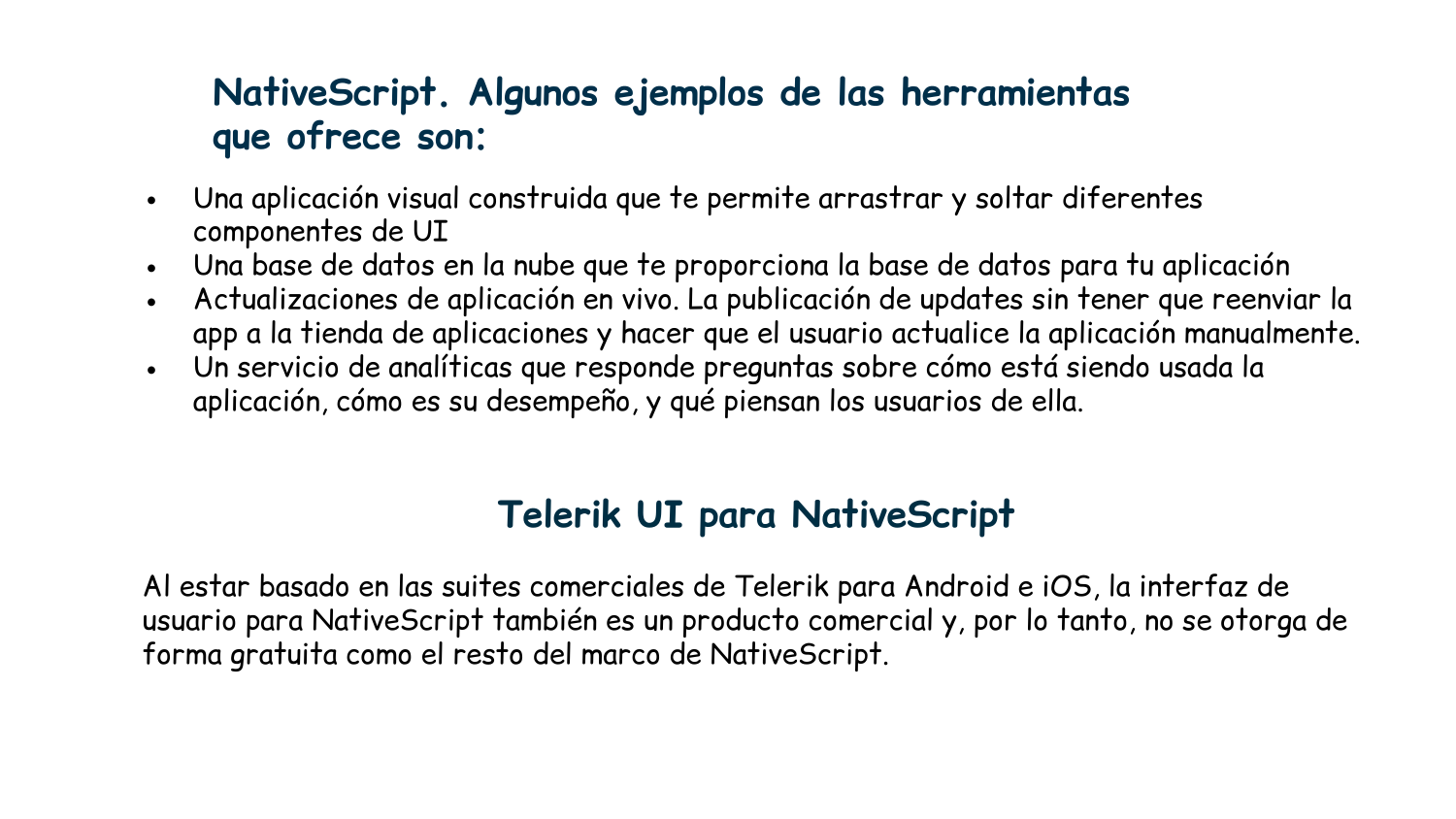

NativeScript. Algunos ejemplos de las herramientas que ofrece son:

Una aplicación visual construida que te permite arrastrar y soltar diferentes componentes de UI
Una base de datos en la nube que te proporciona la base de datos para tu aplicación
Actualizaciones de aplicación en vivo. La publicación de updates sin tener que reenviar la app a la tienda de aplicaciones y hacer que el usuario actualice la aplicación manualmente.
Un servicio de analíticas que responde preguntas sobre cómo está siendo usada la aplicación, cómo es su desempeño, y qué piensan los usuarios de ella.
Telerik UI para NativeScript

Al estar basado en las suites comerciales de Telerik para Android e iOS, la interfaz de usuario para NativeScript también es un producto comercial y, por lo tanto, no se otorga de forma gratuita como el resto del marco de NativeScript.